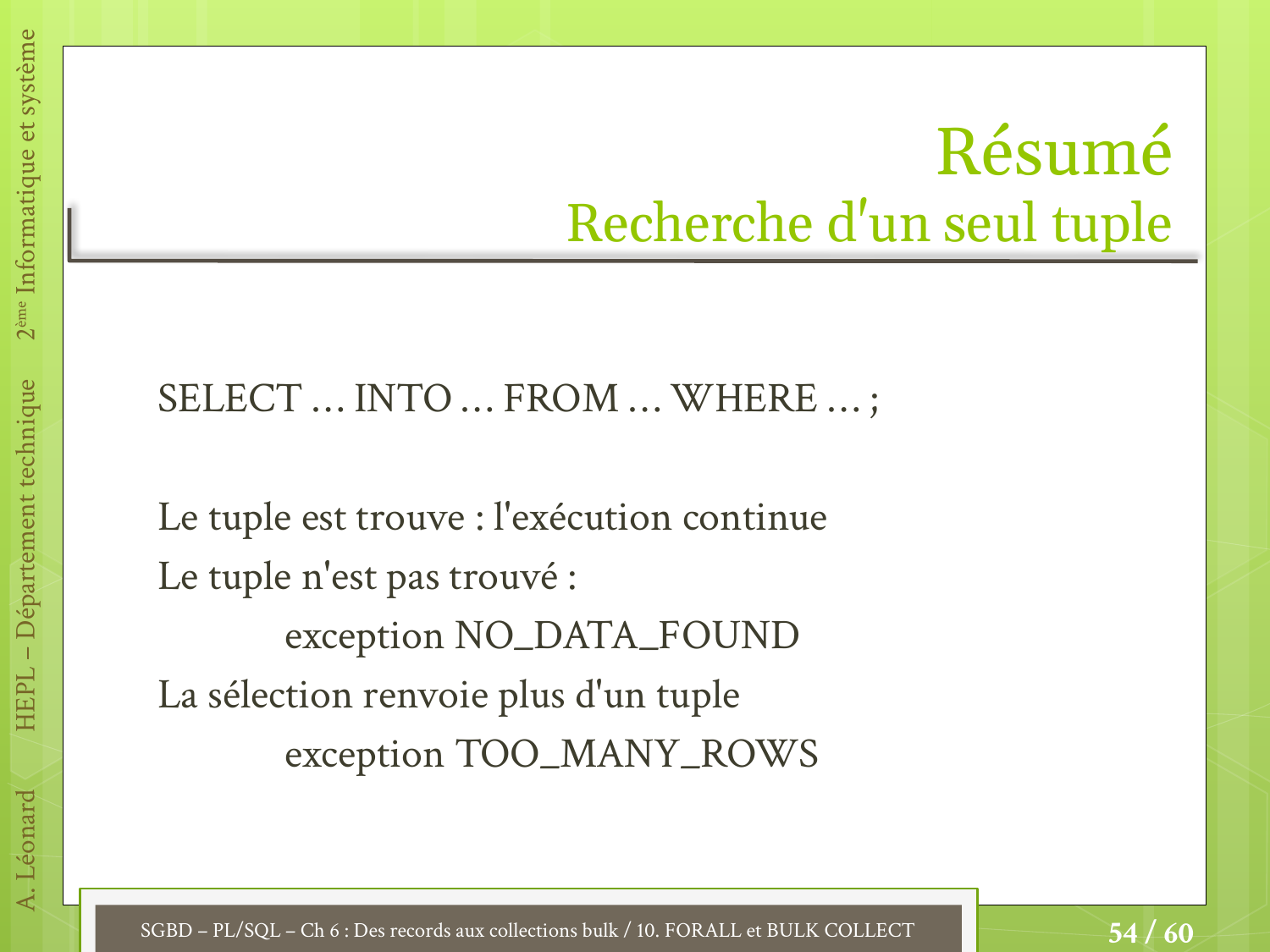

# Résumé Recherche d'un seul tuple
SELECT … INTO … FROM … WHERE … ;

Le tuple est trouve : l'exécution continue
Le tuple n'est pas trouvé :
	exception NO_DATA_FOUND
La sélection renvoie plus d'un tuple
	exception TOO_MANY_ROWS
SGBD – PL/SQL – Ch 6 : Des records aux collections bulk / 10. FORALL et BULK COLLECT